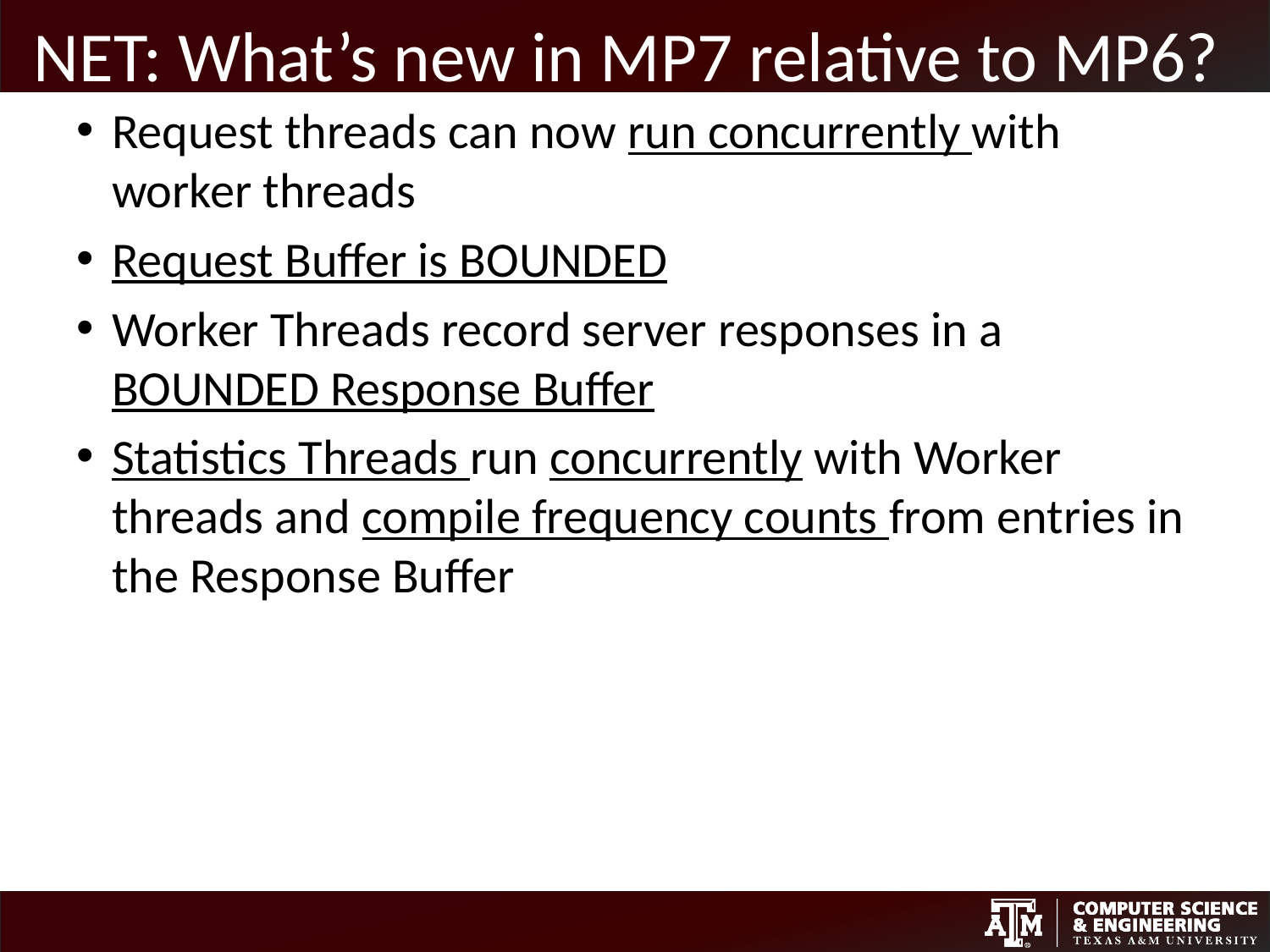

# NET: What’s new in MP7 relative to MP6?
Request threads can now run concurrently with worker threads
Request Buffer is BOUNDED
Worker Threads record server responses in a BOUNDED Response Buffer
Statistics Threads run concurrently with Worker threads and compile frequency counts from entries in the Response Buffer